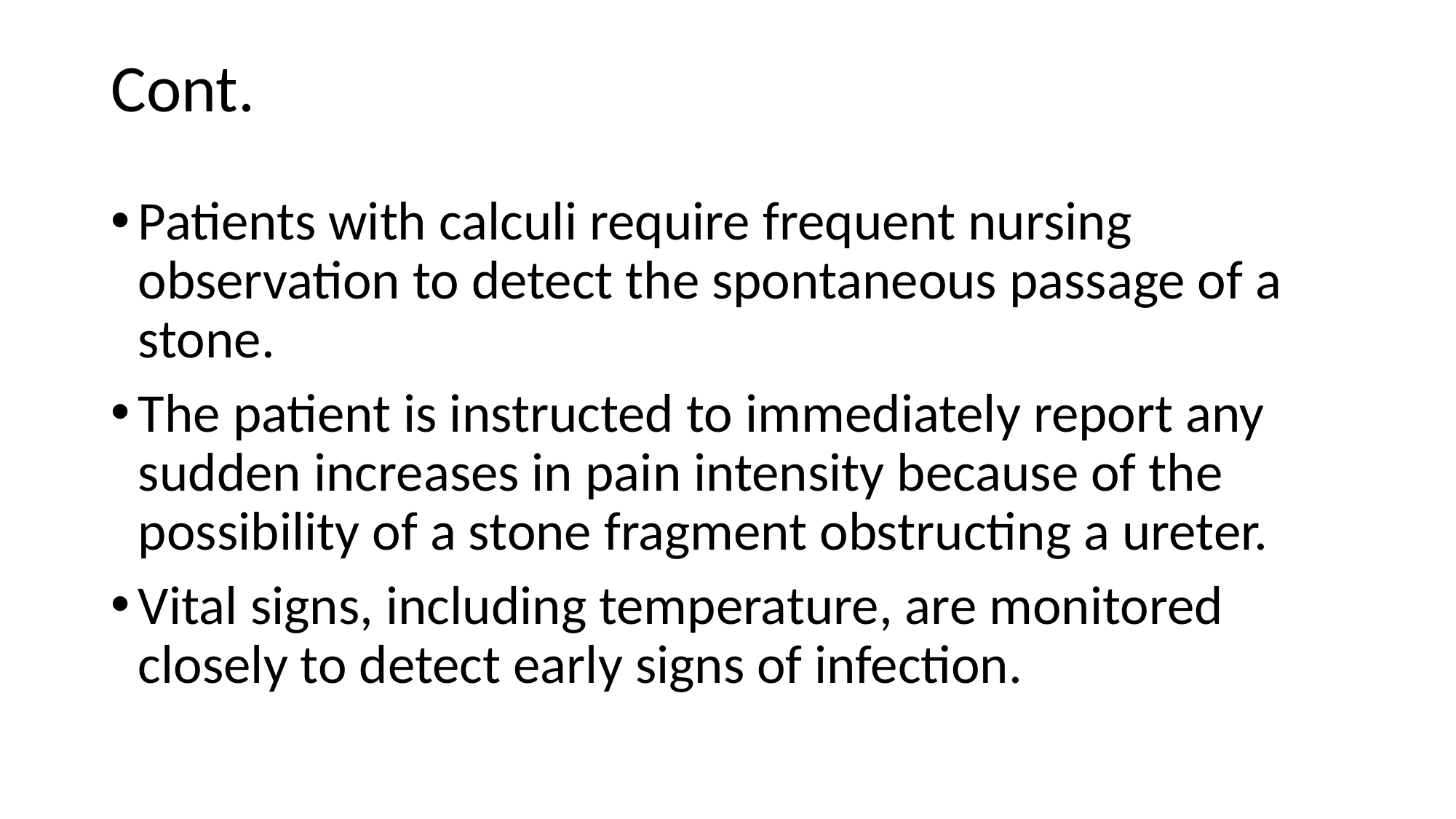

# Cont.
Patients with calculi require frequent nursing observation to detect the spontaneous passage of a stone.
The patient is instructed to immediately report any sudden increases in pain intensity because of the possibility of a stone fragment obstructing a ureter.
Vital signs, including temperature, are monitored closely to detect early signs of infection.